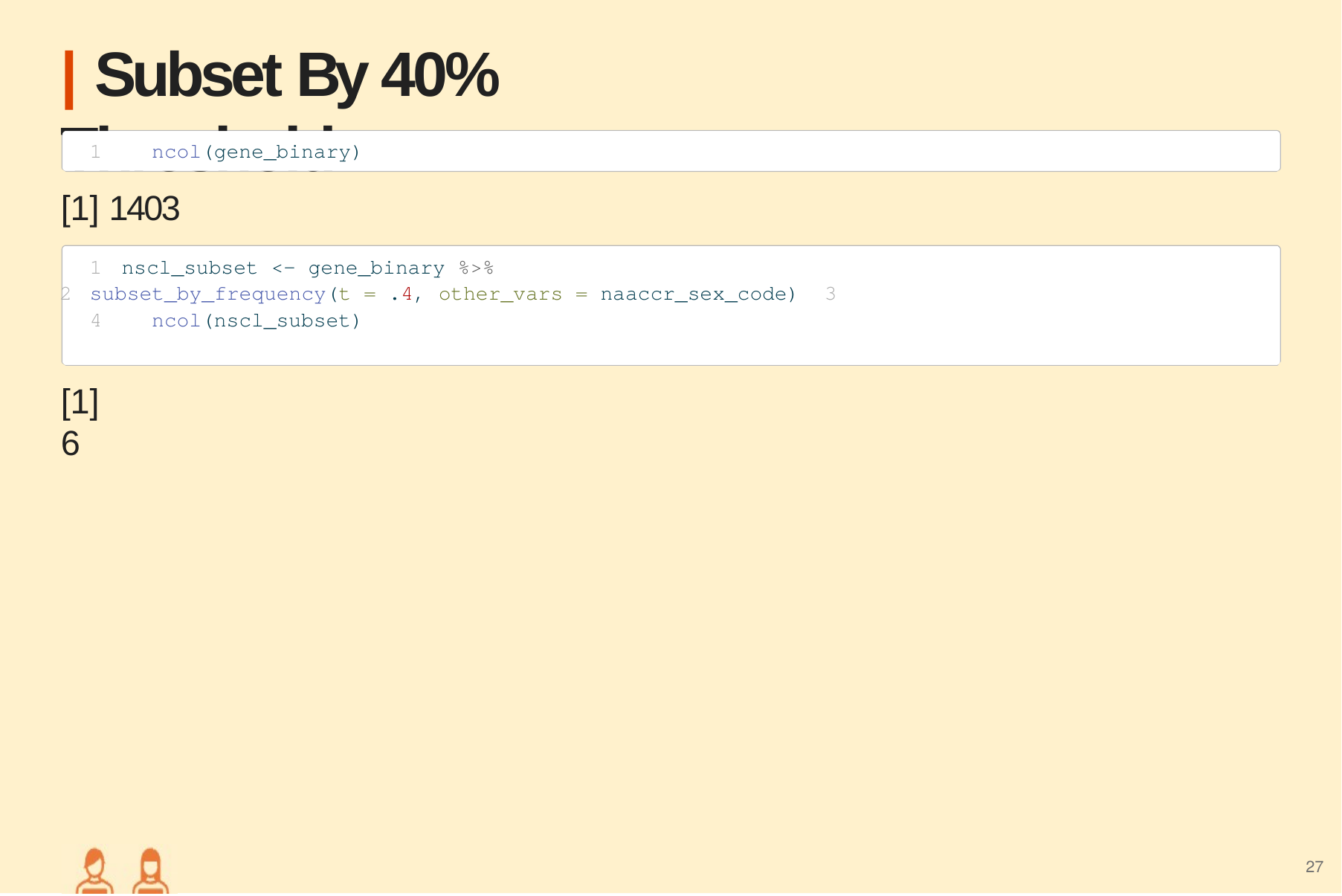

# | Subset By 40% Threshold
1	ncol(gene_binary)

[1] 1403
nscl_subset <- gene_binary %>%
subset_by_frequency(t = .4, other_vars = naaccr_sex_code)  3
4	ncol(nscl_subset)

[1] 6

27